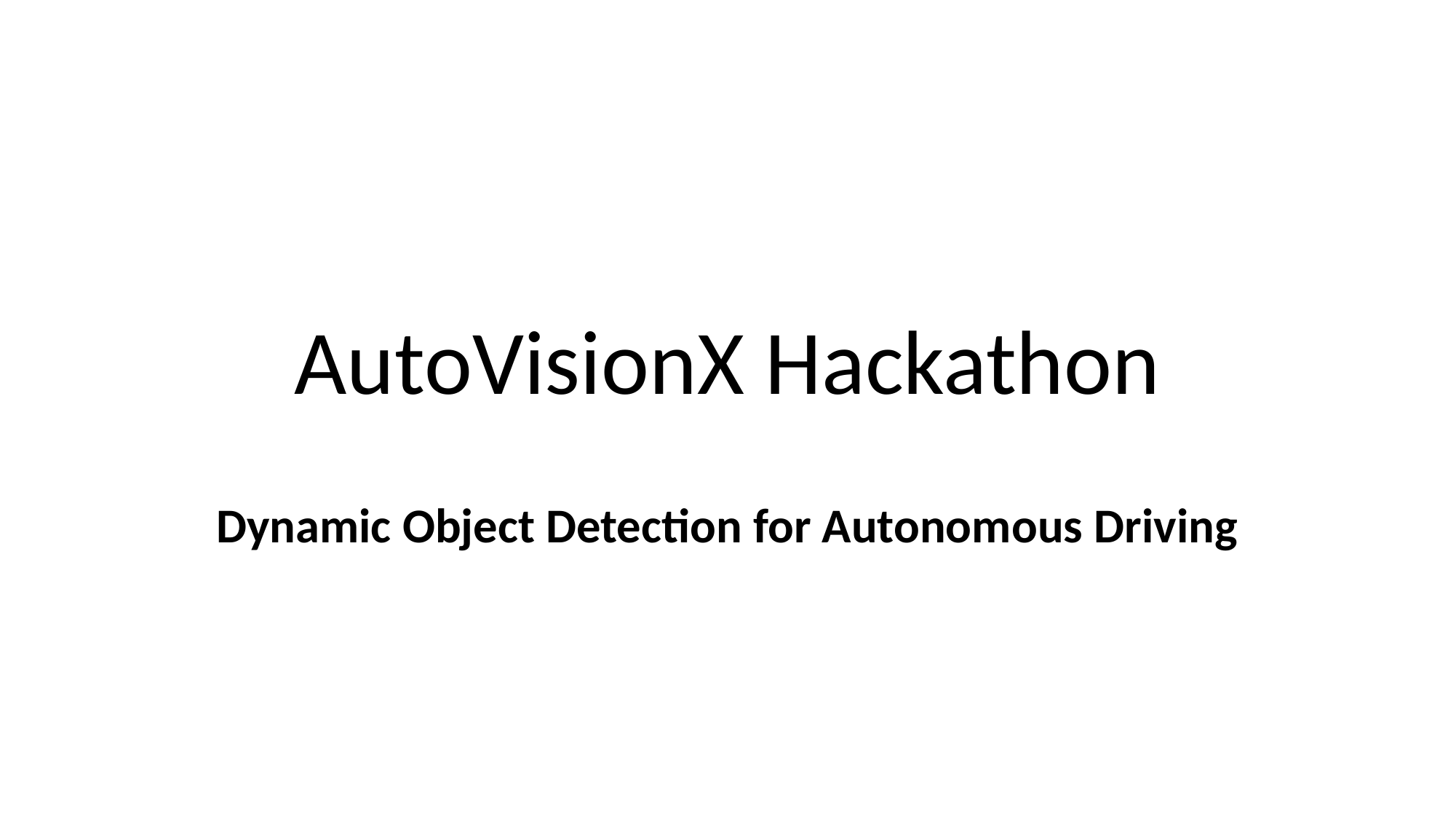

# AutoVisionX Hackathon
Dynamic Object Detection for Autonomous Driving